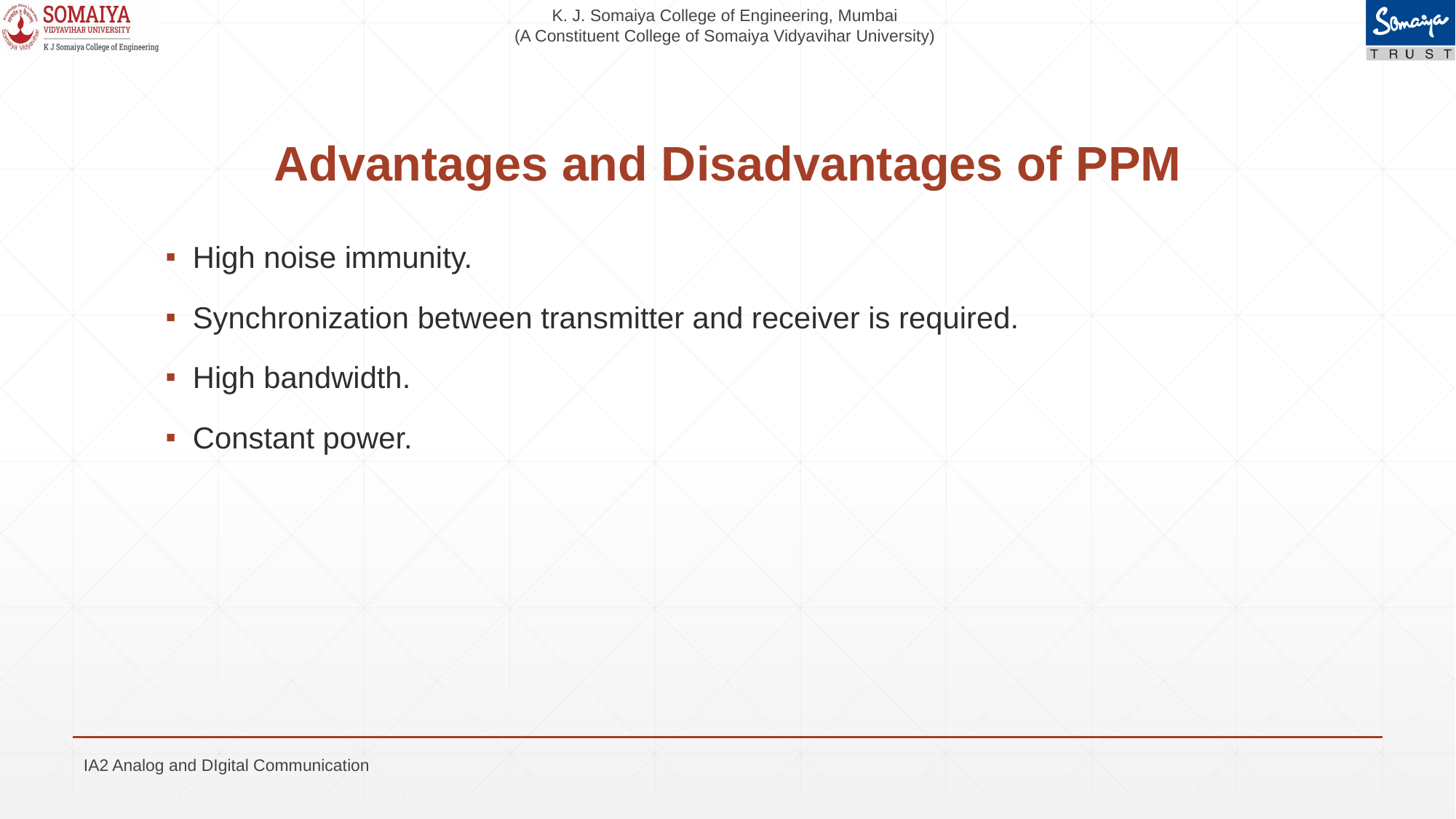

# Advantages and Disadvantages of PPM
High noise immunity.
Synchronization between transmitter and receiver is required.
High bandwidth.
Constant power.
IA2 Analog and DIgital Communication